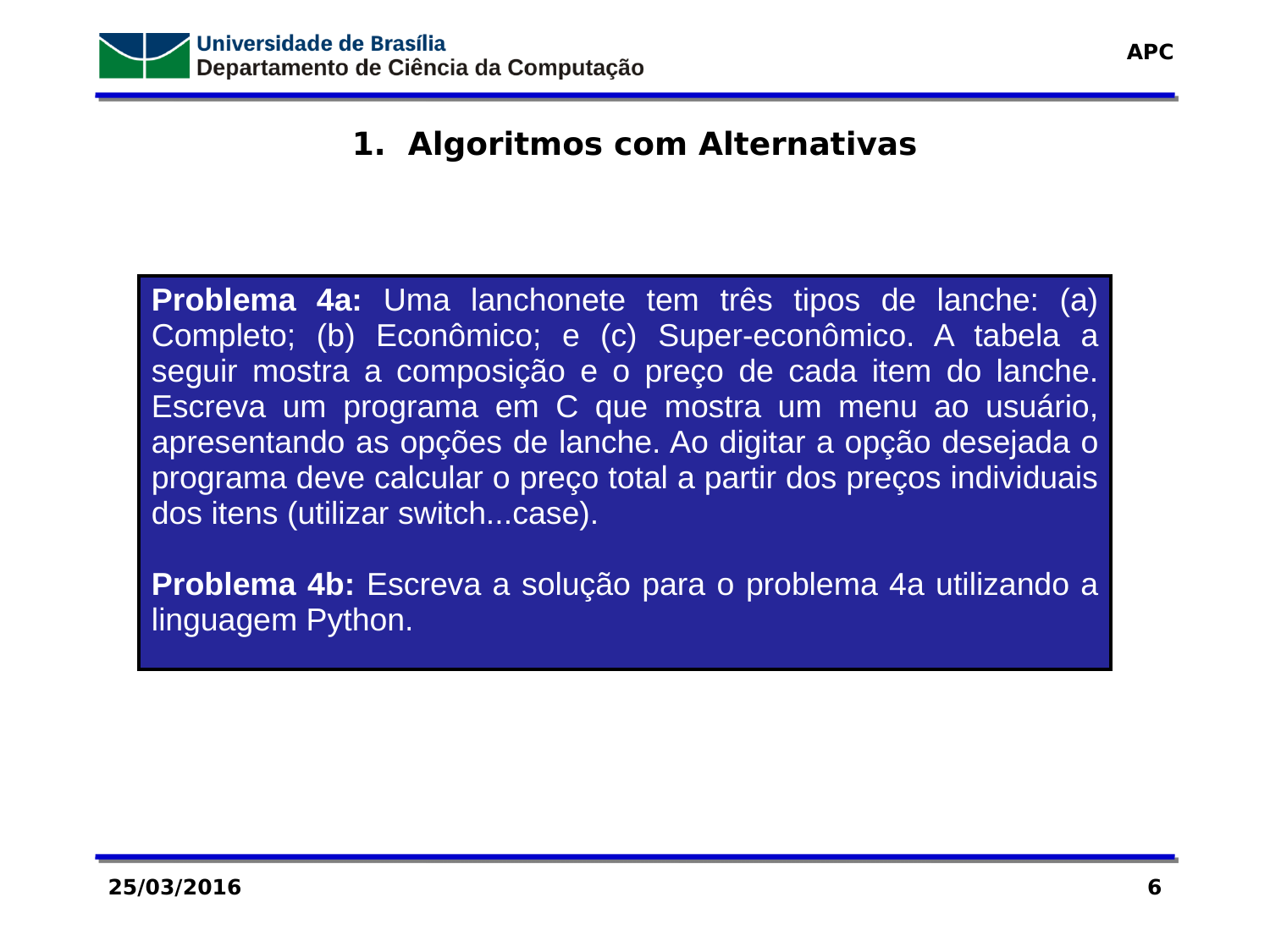

1.  Algoritmos com Alternativas

| Problema 4a: Uma lanchonete tem três tipos de lanche: (a) Completo; (b) Econômico; e (c) Super-econômico. A tabela a seguir mostra a composição e o preço de cada item do lanche. Escreva um programa em C que mostra um menu ao usuário, apresentando as opções de lanche. Ao digitar a opção desejada o programa deve calcular o preço total a partir dos preços individuais dos itens (utilizar switch...case). Problema 4b: Escreva a solução para o problema 4a utilizando a linguagem Python. |
| --- |
25/03/2016
6